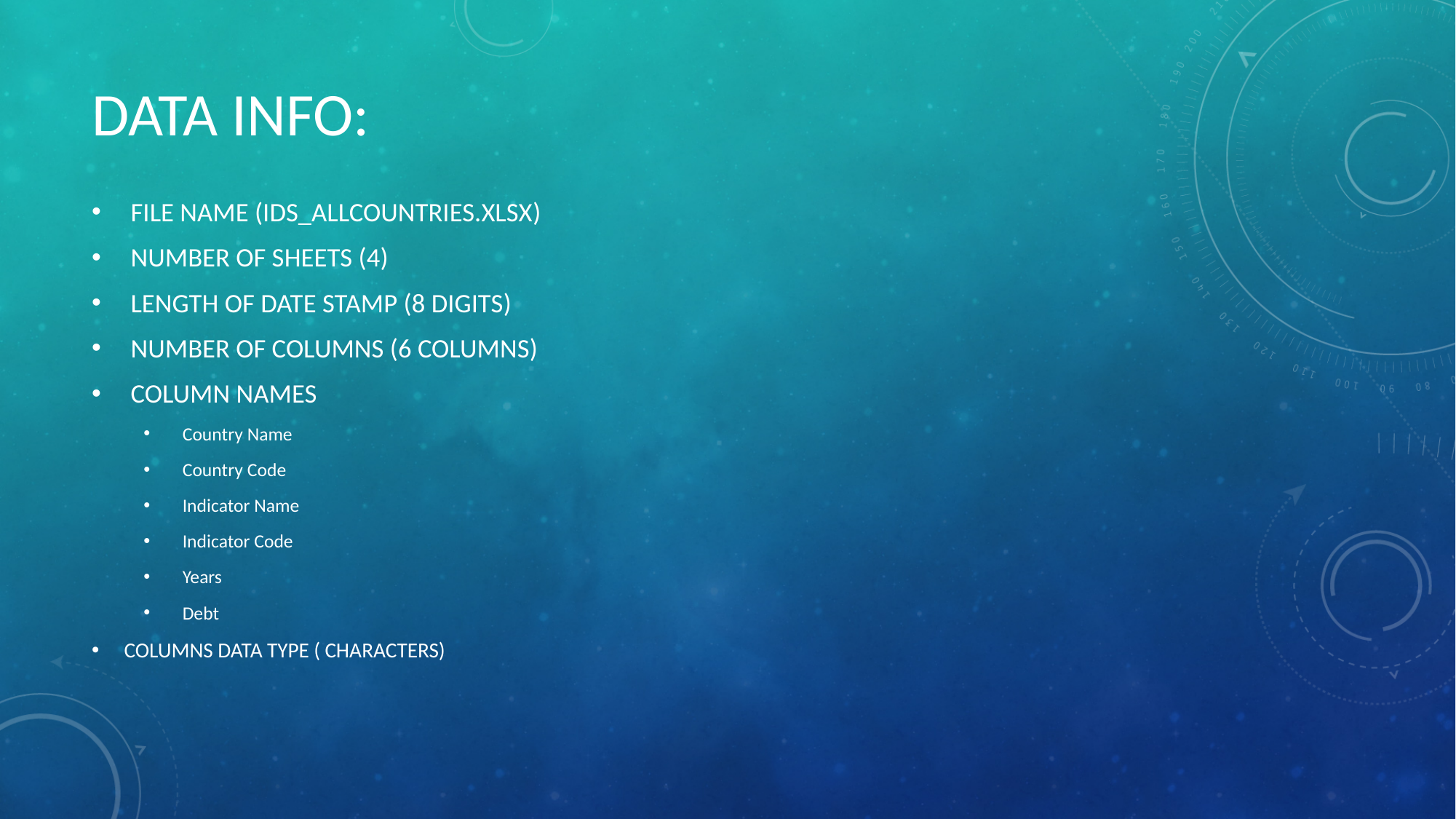

# Data Info:
File Name (IDS_ALLCountries.xlsx)
Number of Sheets (4)
Length of date stamp (8 Digits)
Number of Columns (6 Columns)
Column Names
Country Name
Country Code
Indicator Name
Indicator Code
Years
Debt
Columns Data Type ( Characters)